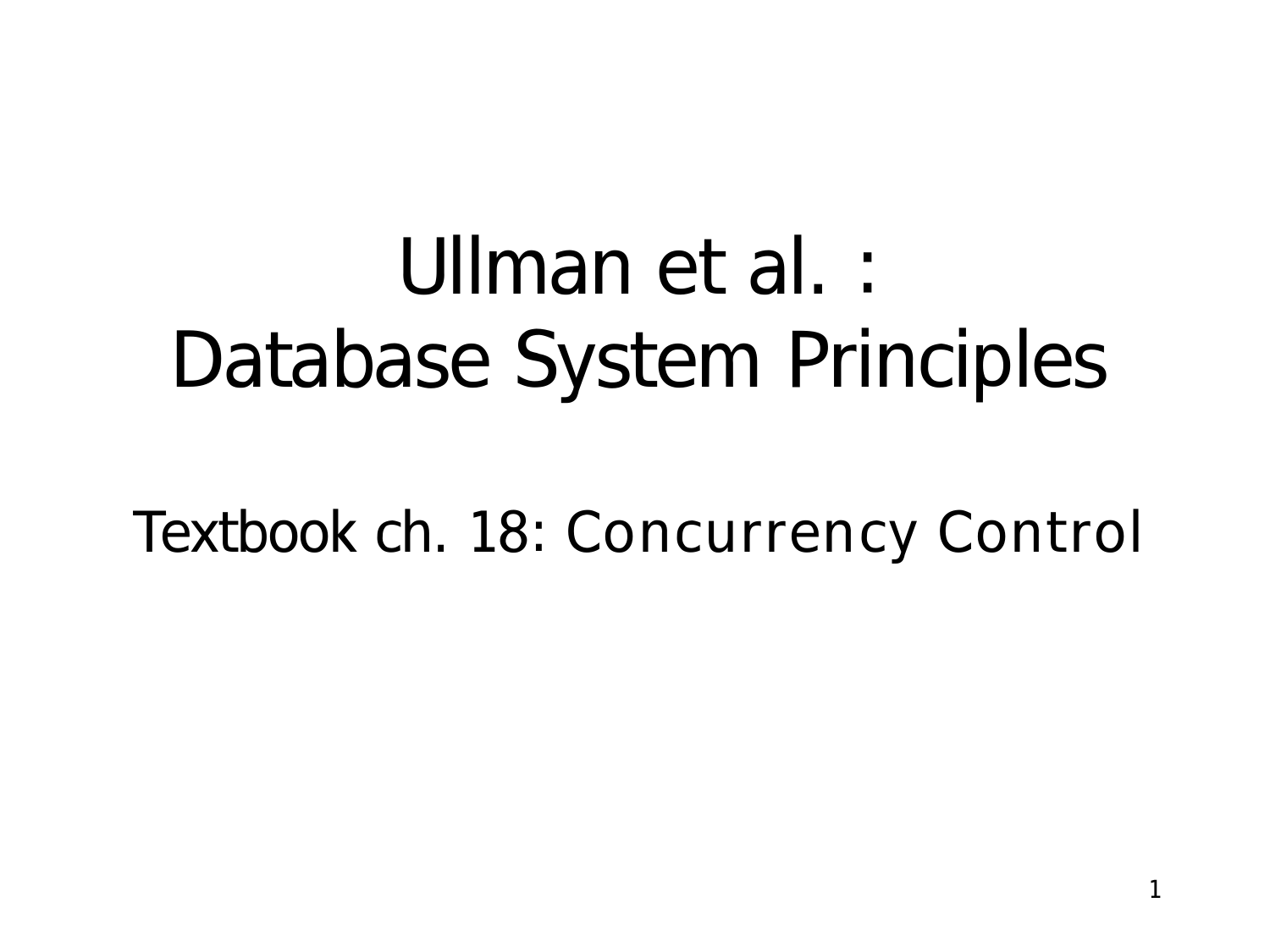

# Ullman et al. : Database System Principles Textbook ch. 18: Concurrency Control

1